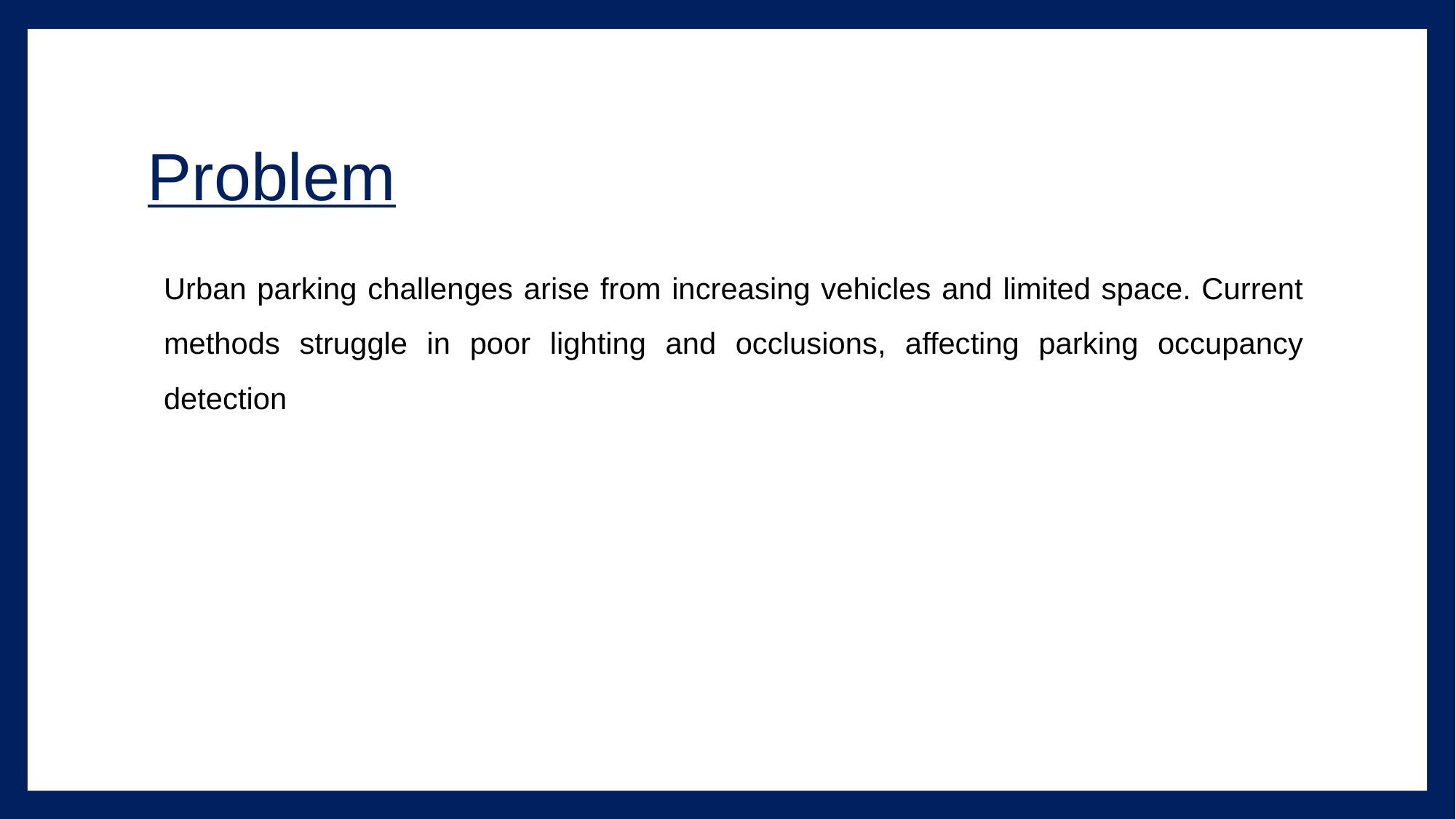

# Problem
Urban parking challenges arise from increasing vehicles and limited space. Current methods struggle in poor lighting and occlusions, affecting parking occupancy detection